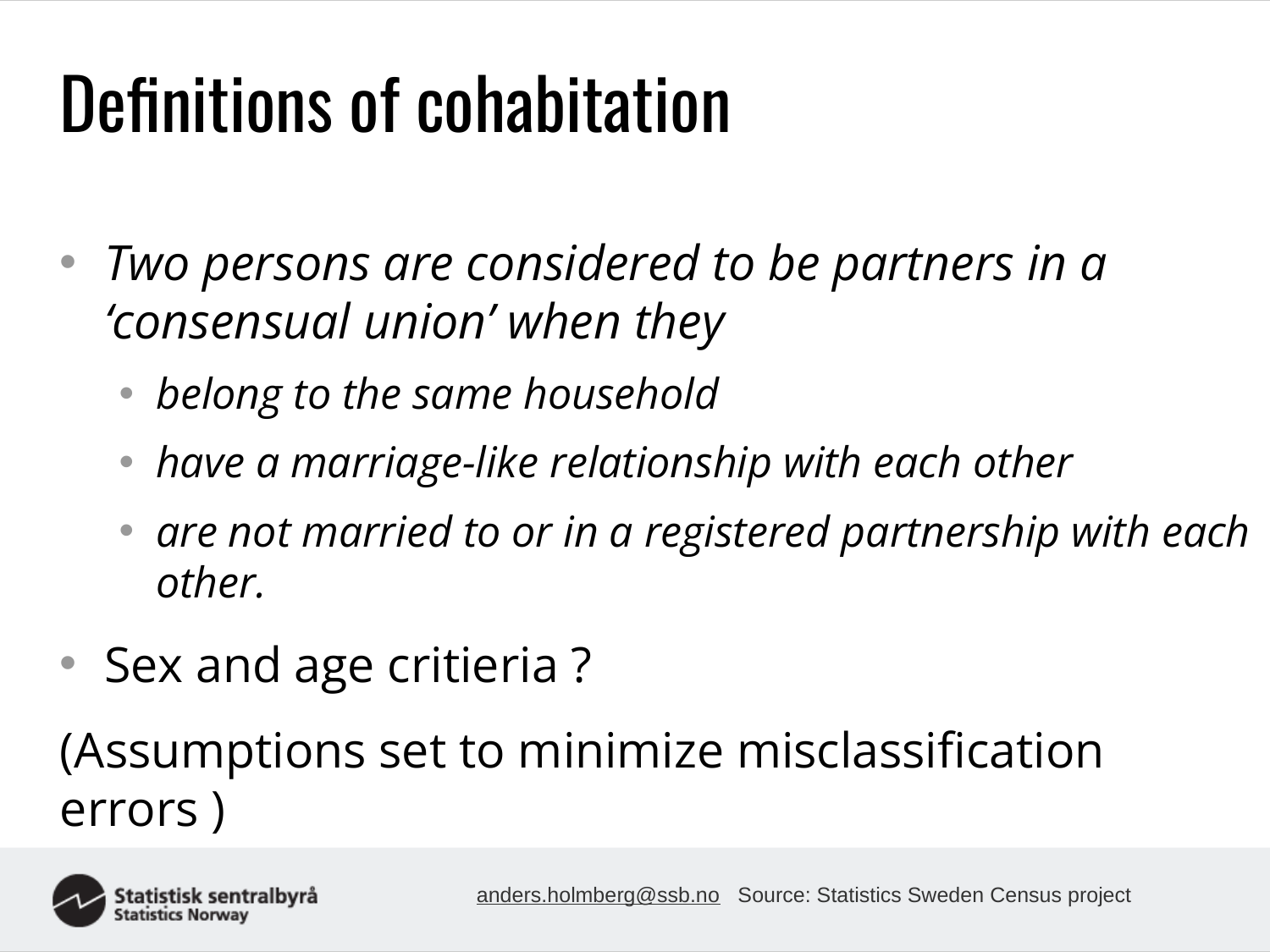

# Definitions of cohabitation
Two persons are considered to be partners in a ‘consensual union’ when they
belong to the same household
have a marriage-like relationship with each other
are not married to or in a registered partnership with each other.
Sex and age critieria ?
(Assumptions set to minimize misclassification errors )
anders.holmberg@ssb.no   Source: Statistics Sweden Census project